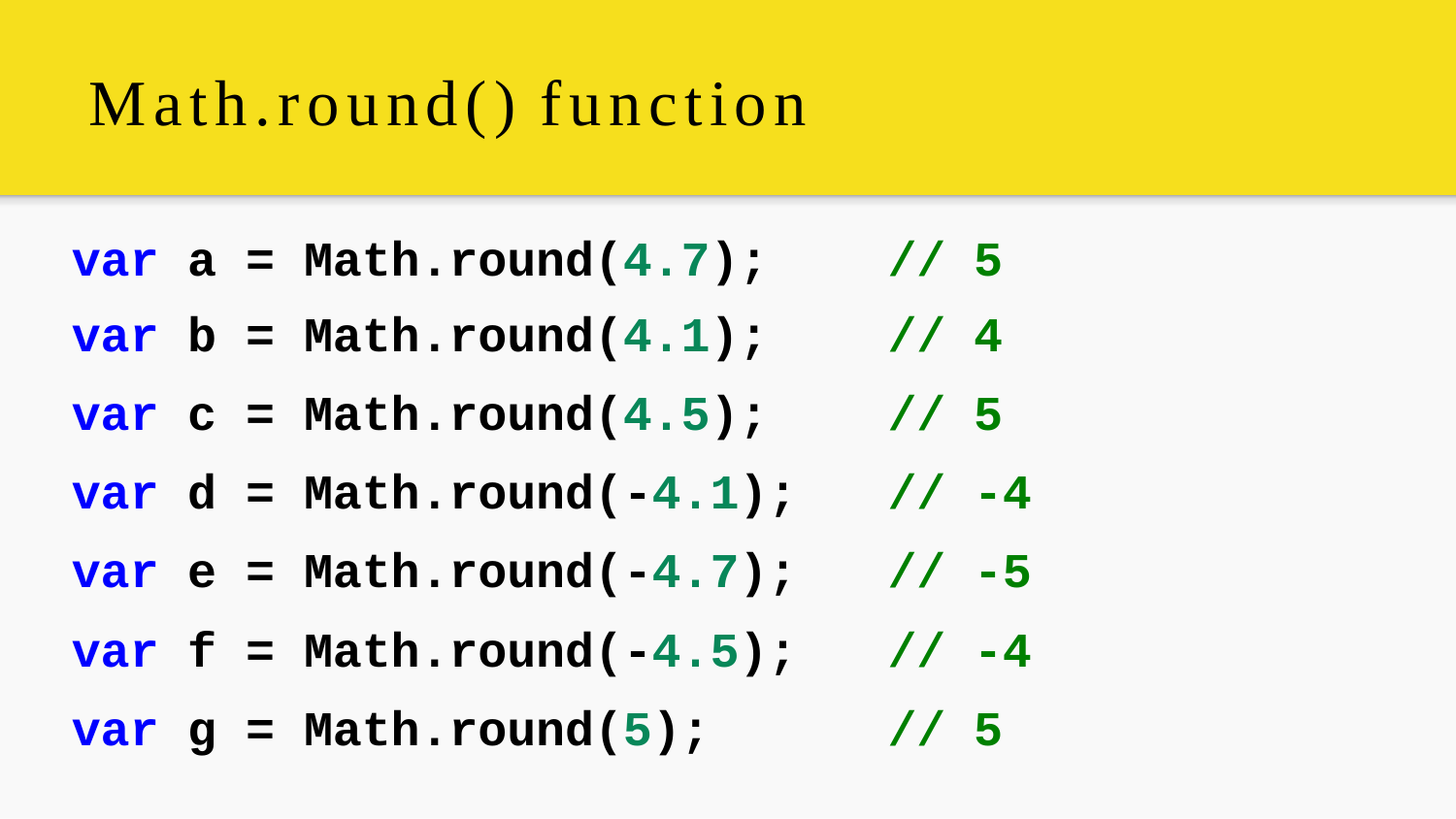

# Math.round() function

| var | a | = | Math.round(4.7); | // | 5 |
| --- | --- | --- | --- | --- | --- |
| var | b | = | Math.round(4.1); | // | 4 |
| var | c | = | Math.round(4.5); | // | 5 |
| var | d | = | Math.round(-4.1); | // | -4 |
| var | e | = | Math.round(-4.7); | // | -5 |
| var | f | = | Math.round(-4.5); | // | -4 |
| var | g | = | Math.round(5); | // | 5 |